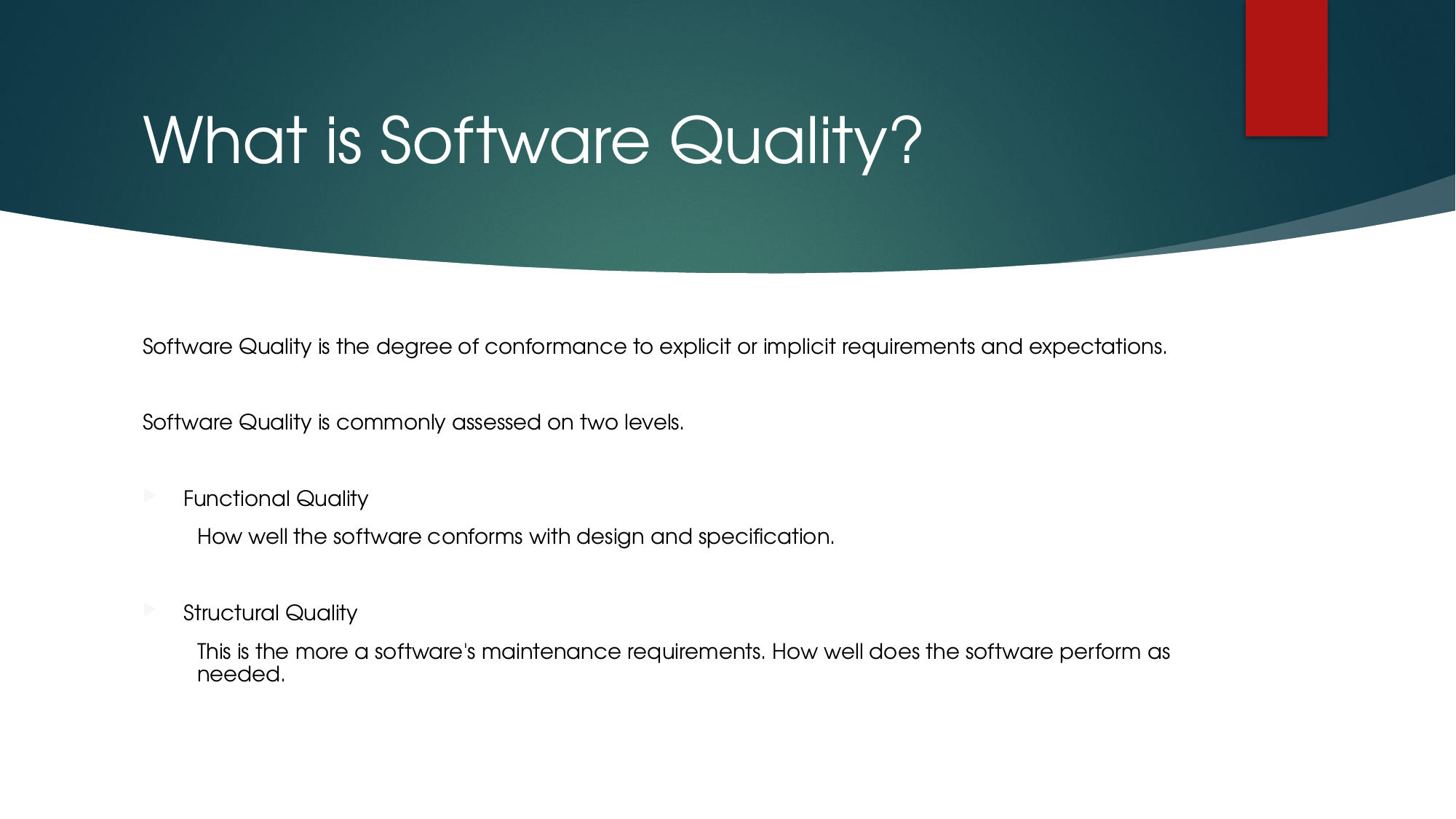

# What is Software Quality?

Software Quality is the degree of conformance to explicit or implicit requirements and expectations.

Software Quality is commonly assessed on two levels.

Functional Quality
How well the software conforms with design and specification.

Structural Quality
This is the more a software's maintenance requirements. How well does the software perform as needed.